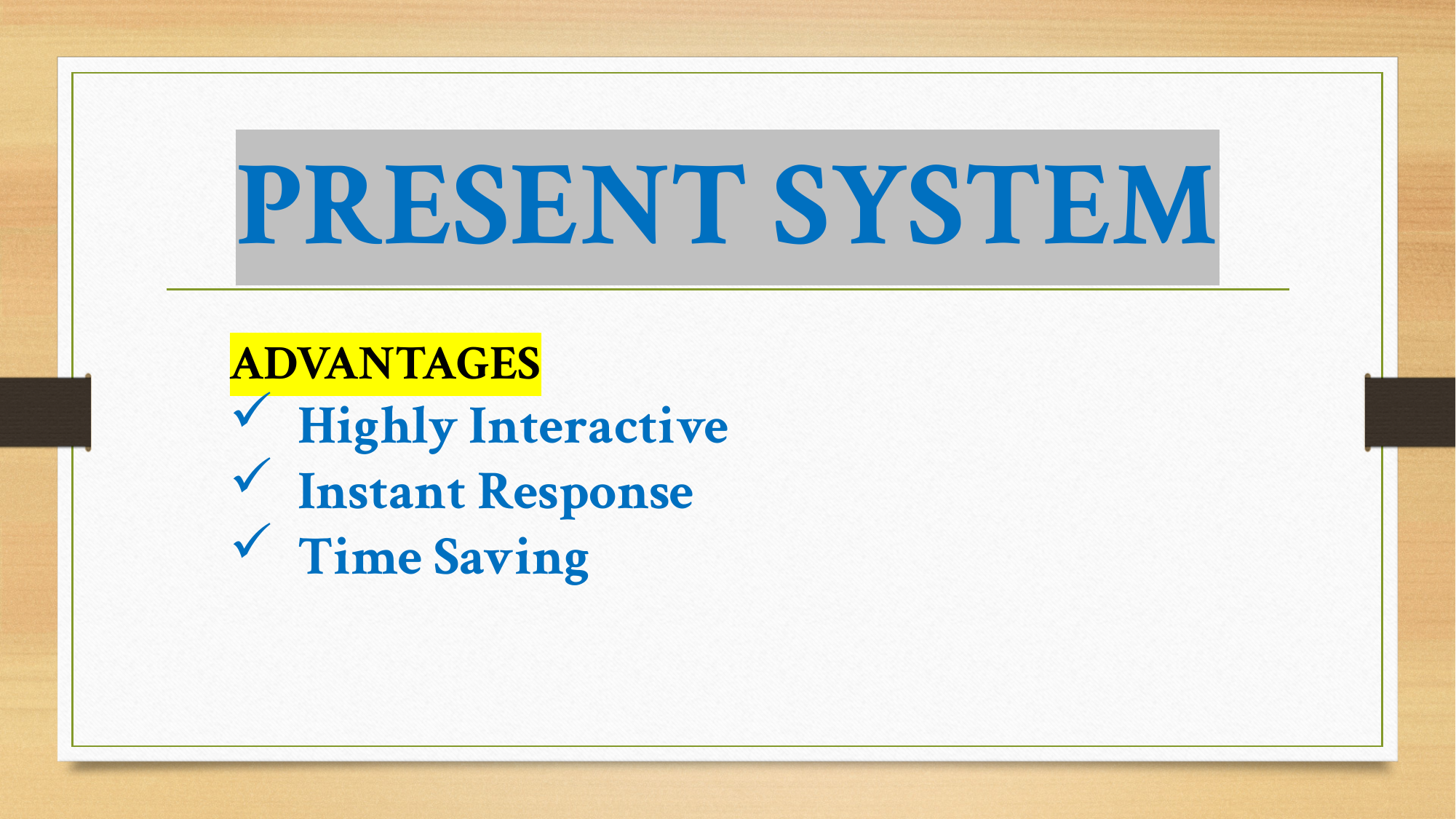

# PRESENT SYSTEM
ADVANTAGES
Highly Interactive
Instant Response
Time Saving